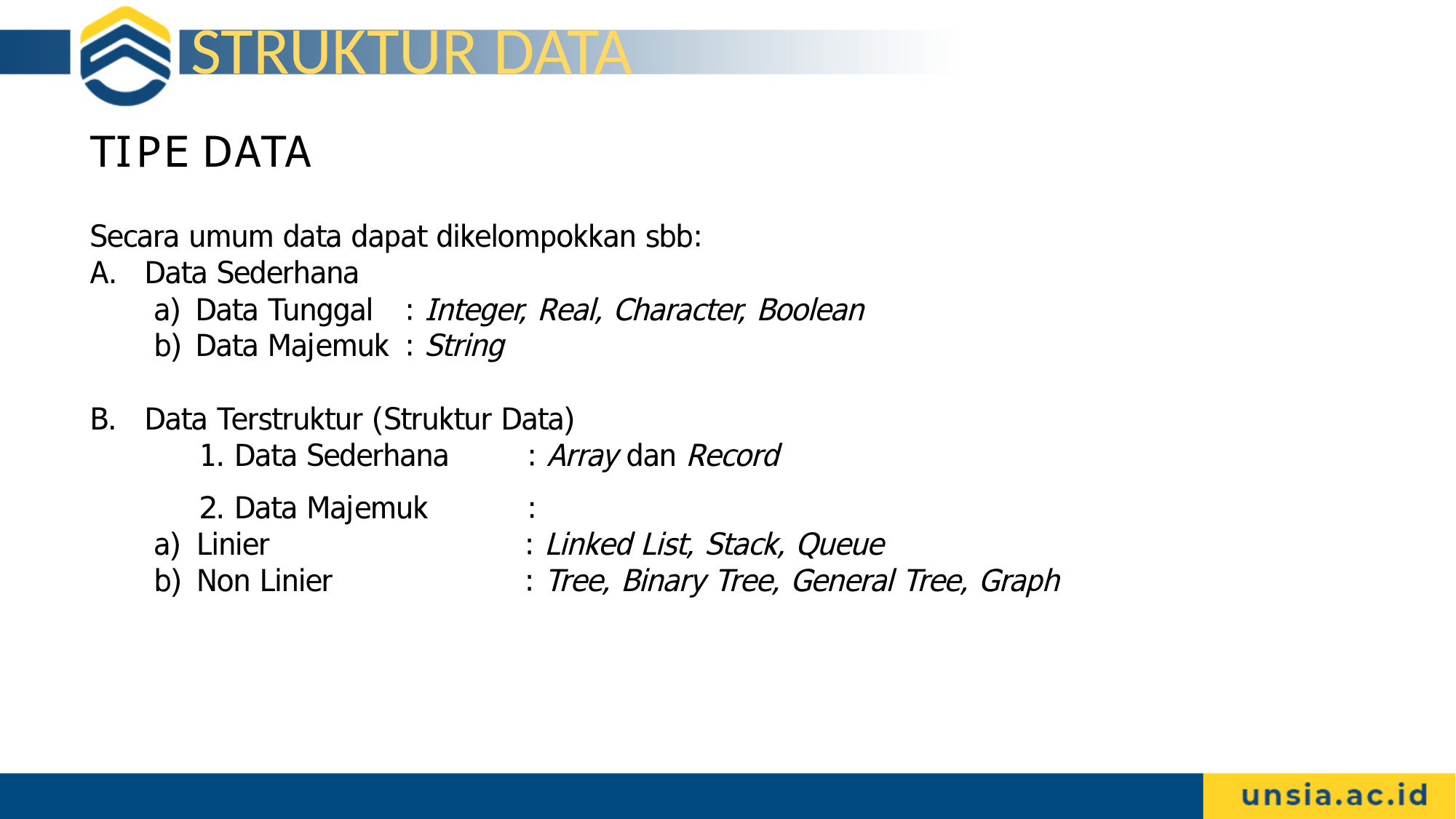

# STRUKTUR DATA
TIPE DATA

Secara umum data dapat dikelompokkan sbb:
Data Sederhana
 Data Tunggal	: Integer, Real, Character, Boolean
 Data Majemuk	: String

Data Terstruktur (Struktur Data)
	1. Data Sederhana	: Array dan Record

	2. Data Majemuk	:
Linier			: Linked List, Stack, Queue
Non Linier		: Tree, Binary Tree, General Tree, Graph